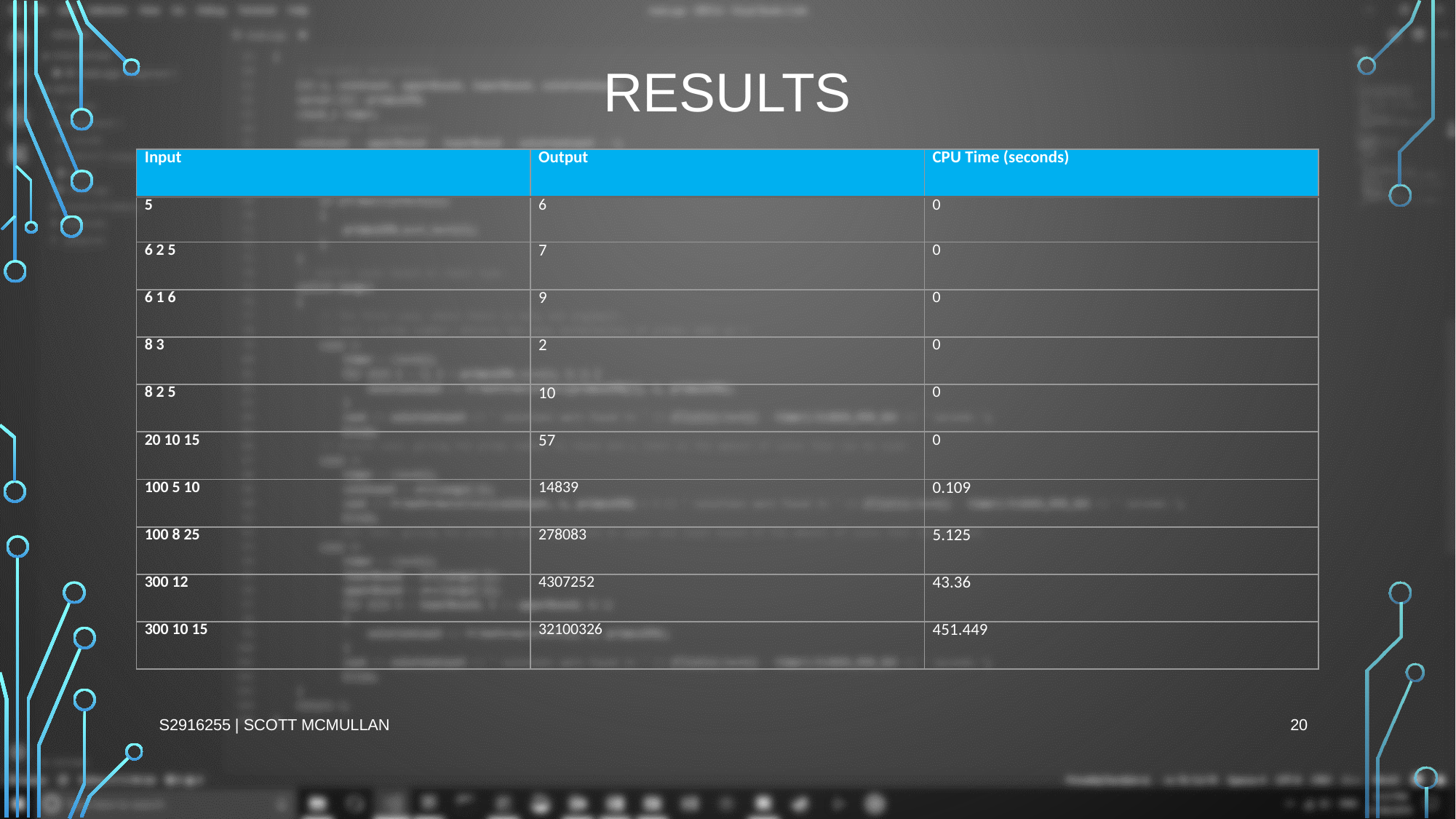

# Results
| Input | Output | CPU Time (seconds) |
| --- | --- | --- |
| 5 | 6 | 0 |
| 6 2 5 | 7 | 0 |
| 6 1 6 | 9 | 0 |
| 8 3 | 2 | 0 |
| 8 2 5 | 10 | 0 |
| 20 10 15 | 57 | 0 |
| 100 5 10 | 14839 | 0.109 |
| 100 8 25 | 278083 | 5.125 |
| 300 12 | 4307252 | 43.36 |
| 300 10 15 | 32100326 | 451.449 |

s2916255 | Scott McMullan
20